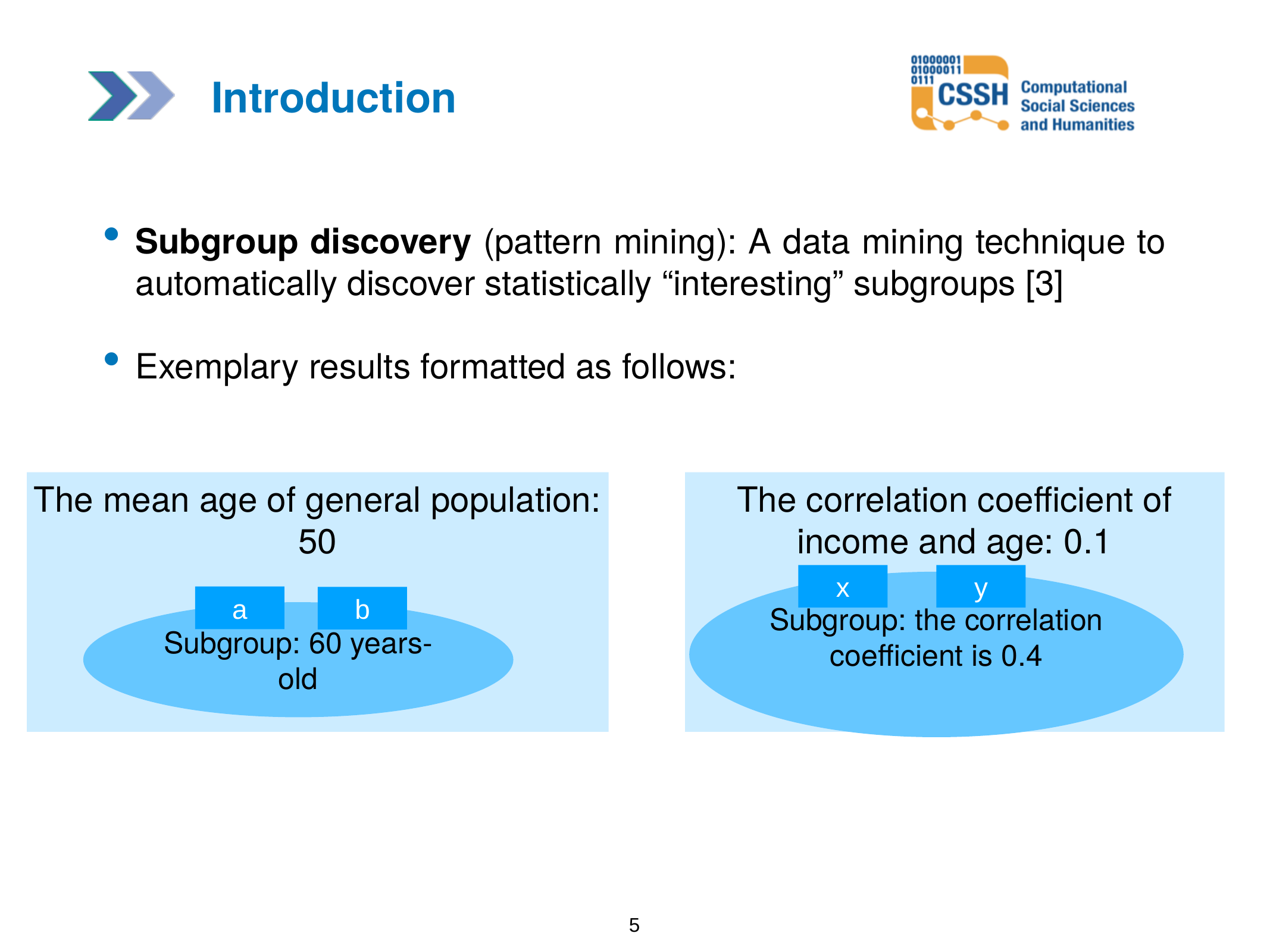

Introduction

Subgroup discovery (pattern mining): A data mining technique to automatically discover statistically “interesting” subgroups [3]

Exemplary results formatted as follows:
The mean age of general population: 50

The correlation coefficient of income and age: 0.1

x
y
Subgroup: the correlation coefficient is 0.4

a
b
Subgroup: 60 years-old
5